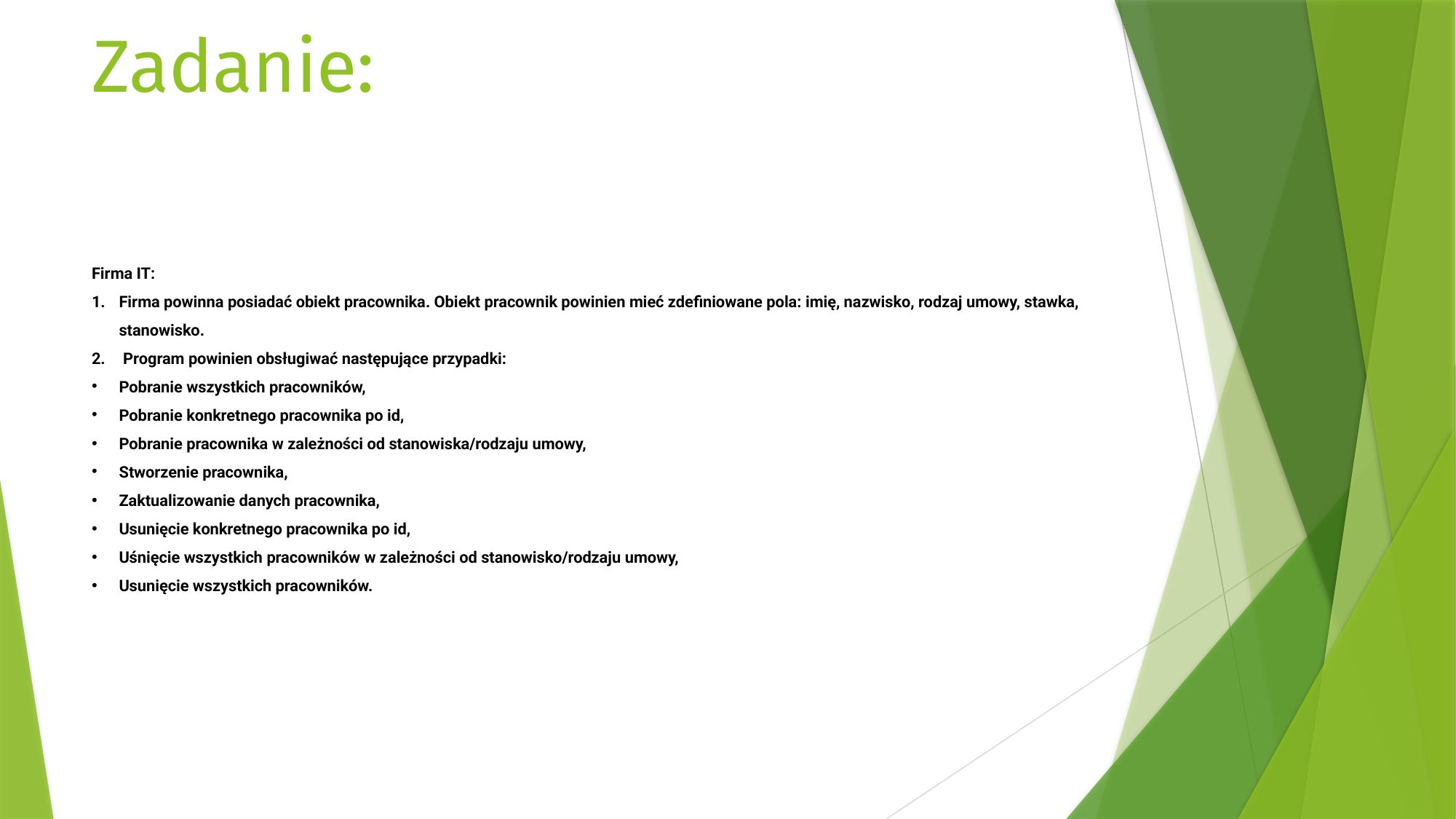

# Zadanie:
Firma IT:
Firma powinna posiadać obiekt pracownika. Obiekt pracownik powinien mieć zdefiniowane pola: imię, nazwisko, rodzaj umowy, stawka, stanowisko.
 Program powinien obsługiwać następujące przypadki:
Pobranie wszystkich pracowników,
Pobranie konkretnego pracownika po id,
Pobranie pracownika w zależności od stanowiska/rodzaju umowy,
Stworzenie pracownika,
Zaktualizowanie danych pracownika,
Usunięcie konkretnego pracownika po id,
Uśnięcie wszystkich pracowników w zależności od stanowisko/rodzaju umowy,
Usunięcie wszystkich pracowników.